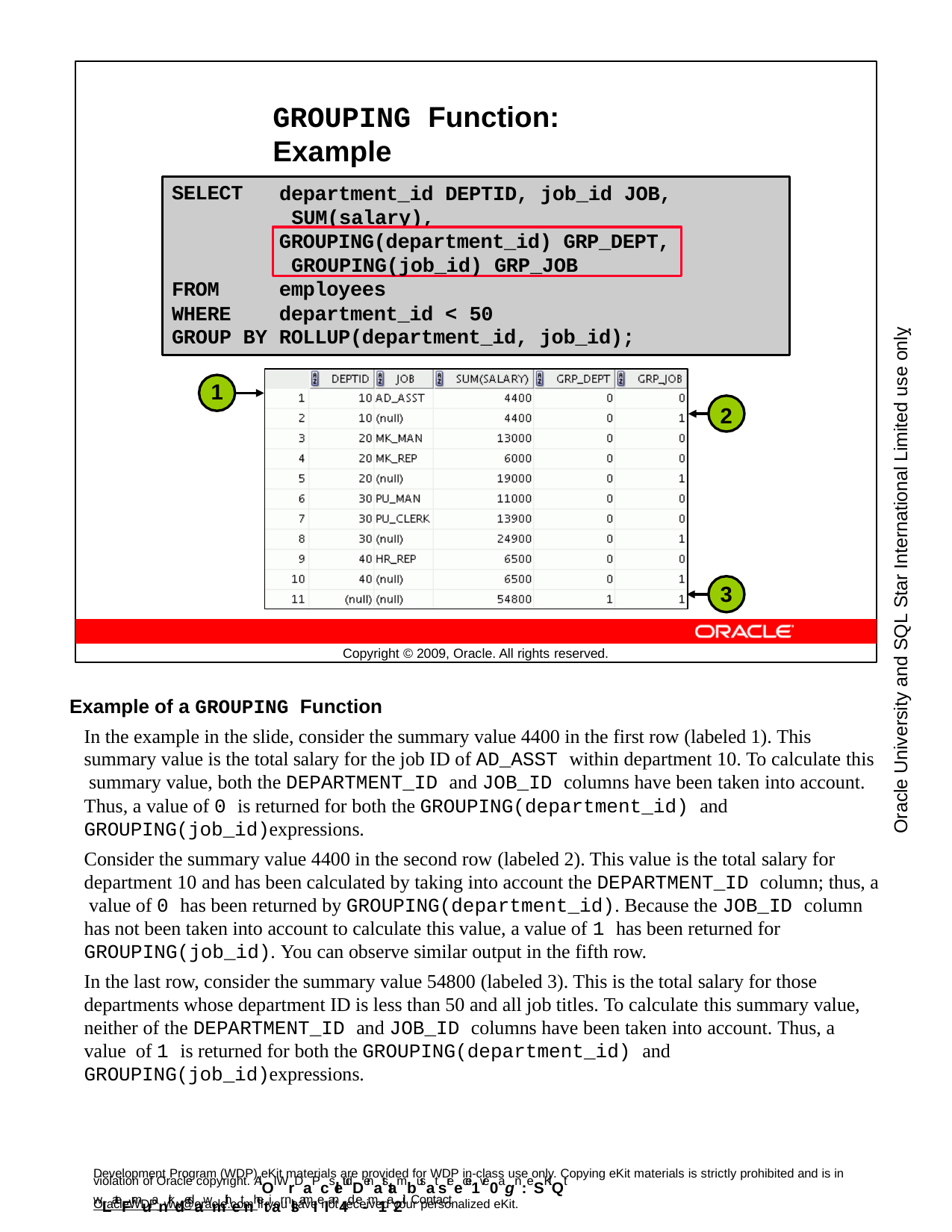

GROUPING Function: Example

SELECT
department_id DEPTID, job_id JOB,  SUM(salary),
GROUPING(department_id) GRP_DEPT,  GROUPING(job_id) GRP_JOB
FROM  WHERE
employees  department_id < 50
Oracle University and SQL Star International Limited use onlyฺ
GROUP BY ROLLUP(department_id, job_id);

1
2

3
Copyright © 2009, Oracle. All rights reserved.

Example of a GROUPING Function
In the example in the slide, consider the summary value 4400 in the first row (labeled 1). This  summary value is the total salary for the job ID of AD_ASST within department 10. To calculate this  summary value, both the DEPARTMENT_ID and JOB_ID columns have been taken into account.
Thus, a value of 0 is returned for both the GROUPING(department_id) and
GROUPING(job_id)expressions.
Consider the summary value 4400 in the second row (labeled 2). This value is the total salary for  department 10 and has been calculated by taking into account the DEPARTMENT_ID column; thus, a  value of 0 has been returned by GROUPING(department_id). Because the JOB_ID column  has not been taken into account to calculate this value, a value of 1 has been returned for  GROUPING(job_id). You can observe similar output in the fifth row.
In the last row, consider the summary value 54800 (labeled 3). This is the total salary for those  departments whose department ID is less than 50 and all job titles. To calculate this summary value,  neither of the DEPARTMENT_ID and JOB_ID columns have been taken into account. Thus, a value  of 1 is returned for both the GROUPING(department_id) and  GROUPING(job_id)expressions.
Development Program (WDP) eKit materials are provided for WDP in-class use only. Copying eKit materials is strictly prohibited and is in
violation of Oracle copyright. AlOl WrDaPcsletudDenatstambusat sreecei1ve0agn:eSKiQt wLateFrmuanrkdedawmithetnhetiar nlsamIeI an4d e-m1a2il. Contact
OracleWDP_ww@oracle.com if you have not received your personalized eKit.